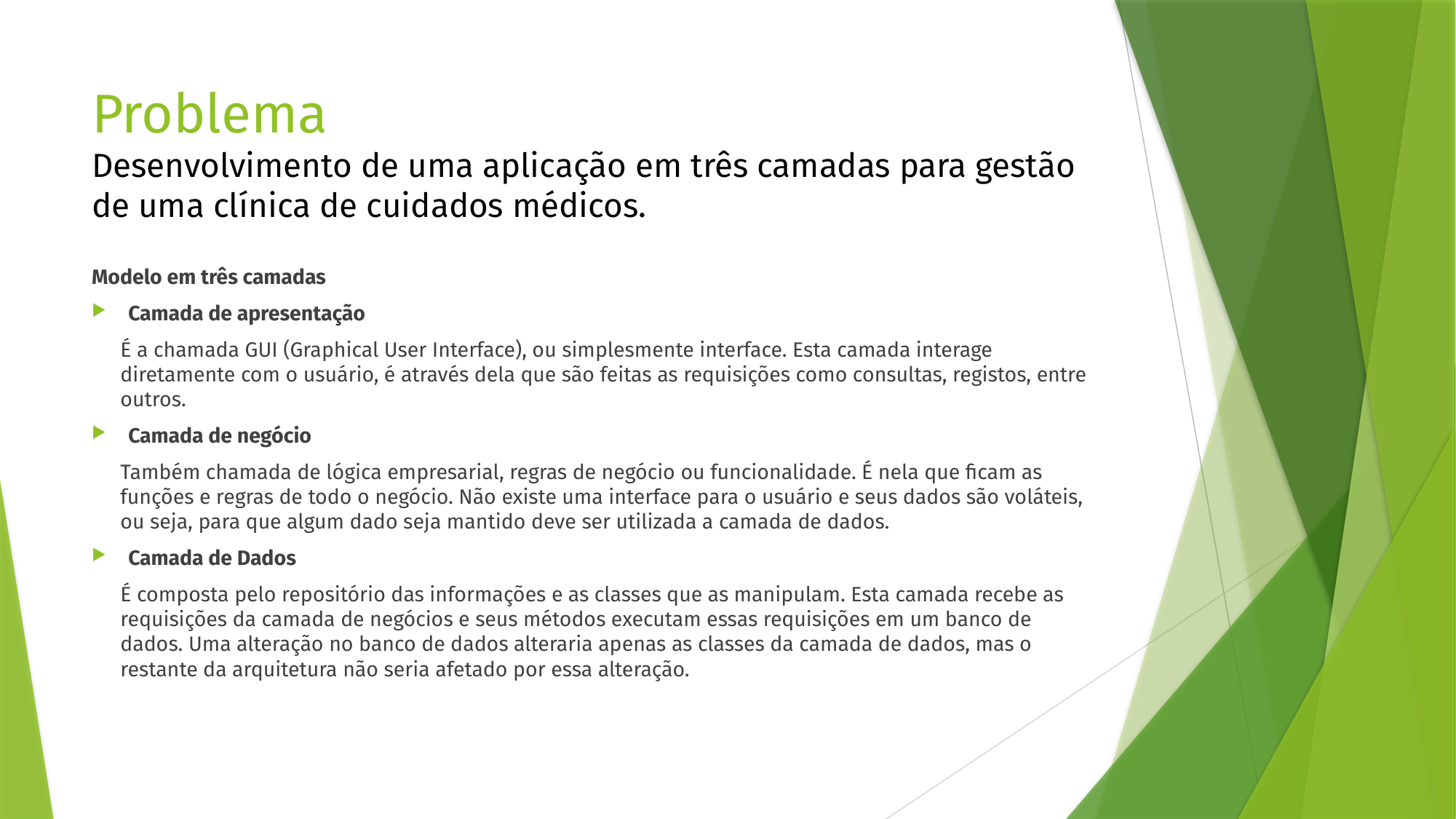

# Problema Desenvolvimento de uma aplicação em três camadas para gestão de uma clínica de cuidados médicos.
Modelo em três camadas
Camada de apresentação
É a chamada GUI (Graphical User Interface), ou simplesmente interface. Esta camada interage diretamente com o usuário, é através dela que são feitas as requisições como consultas, registos, entre outros.
Camada de negócio
Também chamada de lógica empresarial, regras de negócio ou funcionalidade. É nela que ficam as funções e regras de todo o negócio. Não existe uma interface para o usuário e seus dados são voláteis, ou seja, para que algum dado seja mantido deve ser utilizada a camada de dados.
Camada de Dados
É composta pelo repositório das informações e as classes que as manipulam. Esta camada recebe as requisições da camada de negócios e seus métodos executam essas requisições em um banco de dados. Uma alteração no banco de dados alteraria apenas as classes da camada de dados, mas o restante da arquitetura não seria afetado por essa alteração.